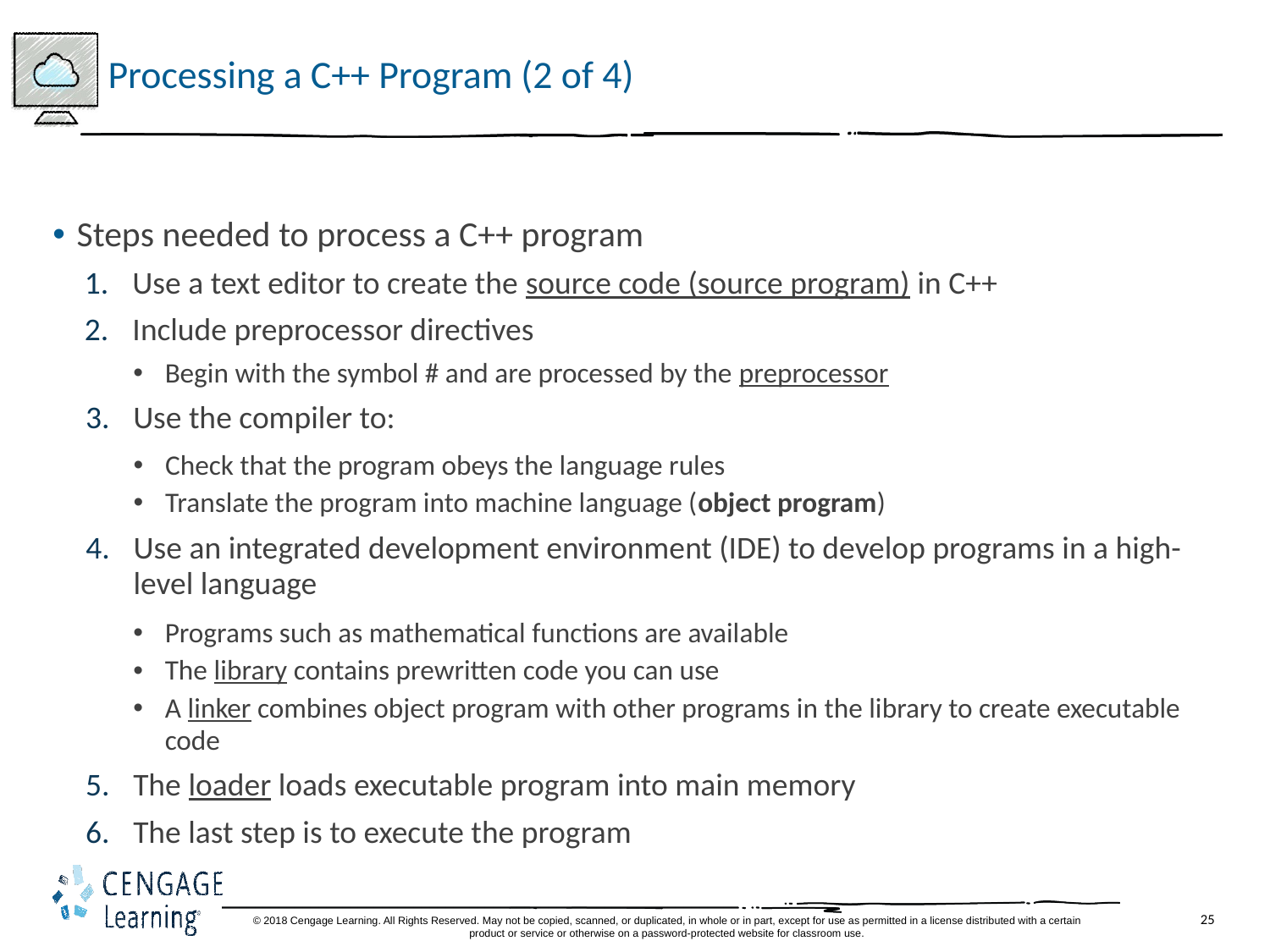

# Processing a C++ Program (2 of 4)
Steps needed to process a C++ program
Use a text editor to create the source code (source program) in C++
Include preprocessor directives
Begin with the symbol # and are processed by the preprocessor
Use the compiler to:
Check that the program obeys the language rules
Translate the program into machine language (object program)
Use an integrated development environment (IDE) to develop programs in a high-level language
Programs such as mathematical functions are available
The library contains prewritten code you can use
A linker combines object program with other programs in the library to create executable code
The loader loads executable program into main memory
The last step is to execute the program